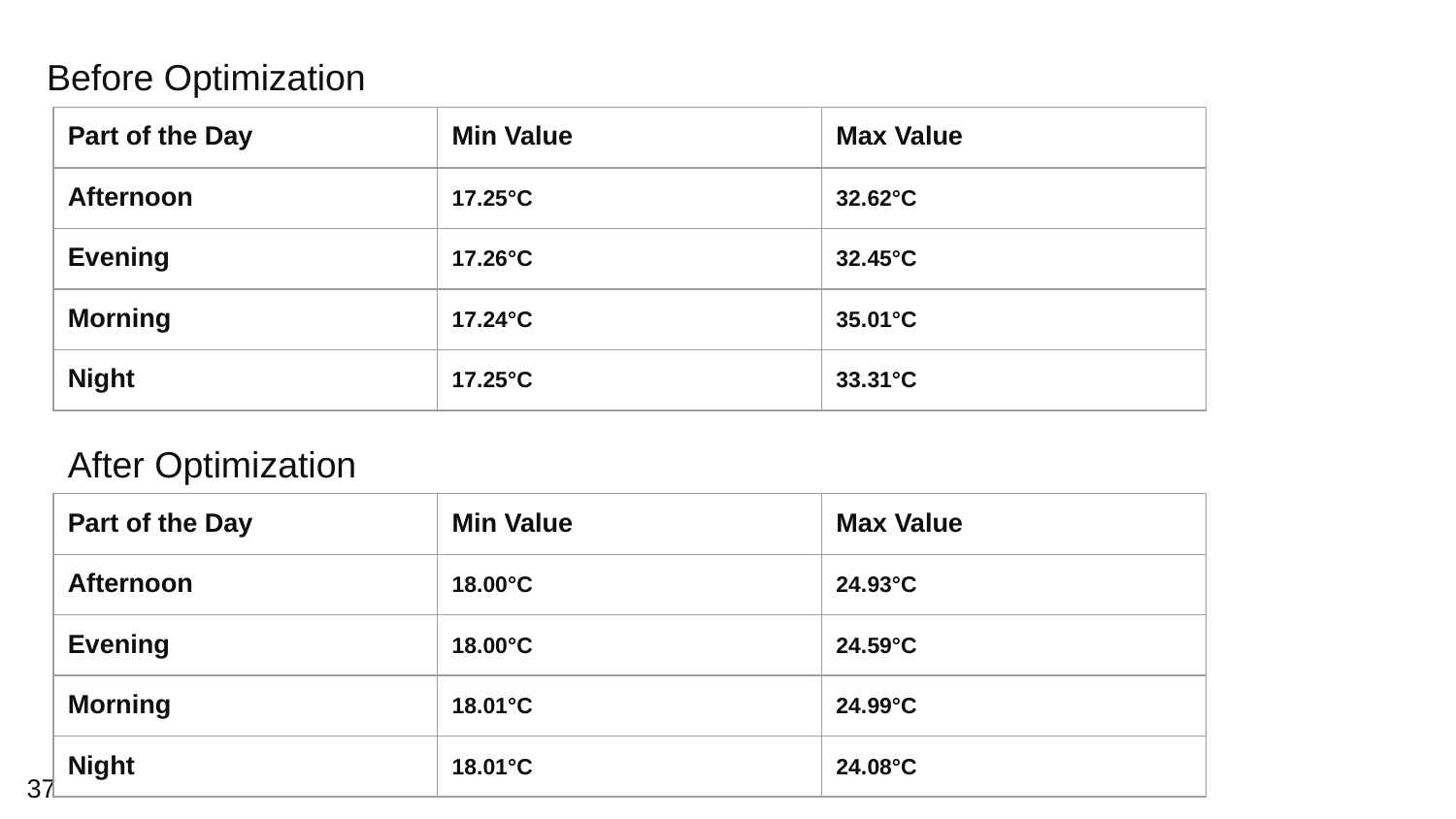

Before Optimization
| Part of the Day | Min Value | Max Value |
| --- | --- | --- |
| Afternoon | 17.25°C | 32.62°C |
| Evening | 17.26°C | 32.45°C |
| Morning | 17.24°C | 35.01°C |
| Night | 17.25°C | 33.31°C |
After Optimization
| Part of the Day | Min Value | Max Value |
| --- | --- | --- |
| Afternoon | 18.00°C | 24.93°C |
| Evening | 18.00°C | 24.59°C |
| Morning | 18.01°C | 24.99°C |
| Night | 18.01°C | 24.08°C |
37